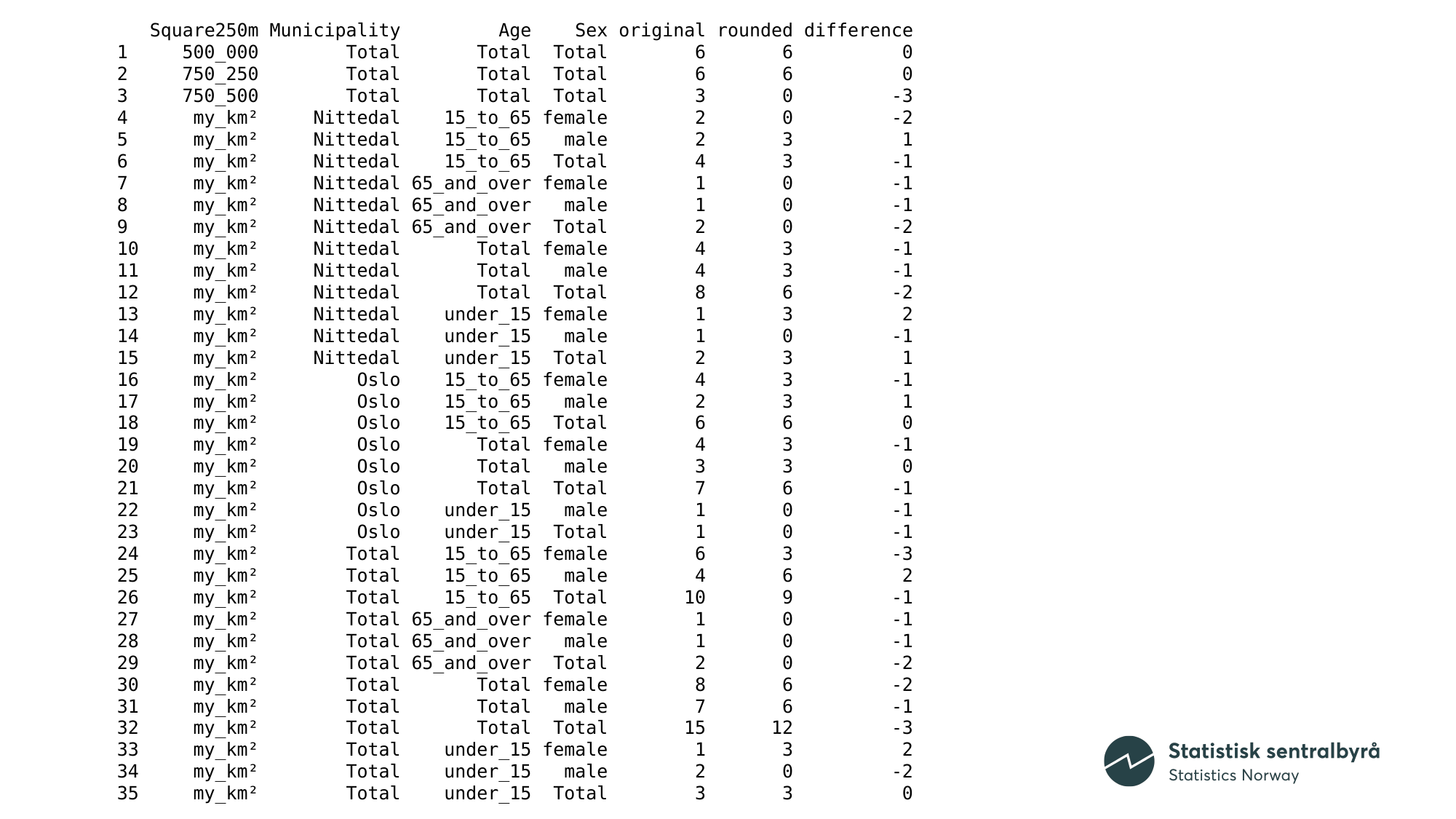

> a$publish

   Square250m Municipality         Age    Sex original rounded difference
1     500_000        Total       Total  Total        6       6          0
2     750_250        Total       Total  Total        6       6          0
3     750_500        Total       Total  Total        3       0         -3
4      my_km²     Nittedal    15_to_65 female        2       0         -2
5      my_km²     Nittedal    15_to_65   male        2       3          1
6      my_km²     Nittedal    15_to_65  Total        4       3         -1
7      my_km²     Nittedal 65_and_over female        1       0         -1
8      my_km²     Nittedal 65_and_over   male        1       0         -1
9      my_km²     Nittedal 65_and_over  Total        2       0         -2
10     my_km²     Nittedal       Total female        4       3         -1
11     my_km²     Nittedal       Total   male        4       3         -1
12     my_km²     Nittedal       Total  Total        8       6         -2
13     my_km²     Nittedal    under_15 female        1       3          2
14     my_km²     Nittedal    under_15   male        1       0         -1
15     my_km²     Nittedal    under_15  Total        2       3          1
16     my_km²         Oslo    15_to_65 female        4       3         -1
17     my_km²         Oslo    15_to_65   male        2       3          1
18     my_km²         Oslo    15_to_65  Total        6       6          0
19     my_km²         Oslo       Total female        4       3         -1
20     my_km²         Oslo       Total   male        3       3          0
21     my_km²         Oslo       Total  Total        7       6         -1
22     my_km²         Oslo    under_15   male        1       0         -1
23     my_km²         Oslo    under_15  Total        1       0         -1
24     my_km²        Total    15_to_65 female        6       3         -3
25     my_km²        Total    15_to_65   male        4       6          2
26     my_km²        Total    15_to_65  Total       10       9         -1
27     my_km²        Total 65_and_over female        1       0         -1
28     my_km²        Total 65_and_over   male        1       0         -1
29     my_km²        Total 65_and_over  Total        2       0         -2
30     my_km²        Total       Total female        8       6         -2
31     my_km²        Total       Total   male        7       6         -1
32     my_km²        Total       Total  Total       15      12         -3
33     my_km²        Total    under_15 female        1       3          2
34     my_km²        Total    under_15   male        2       0         -2
35     my_km²        Total    under_15  Total        3       3          0
#